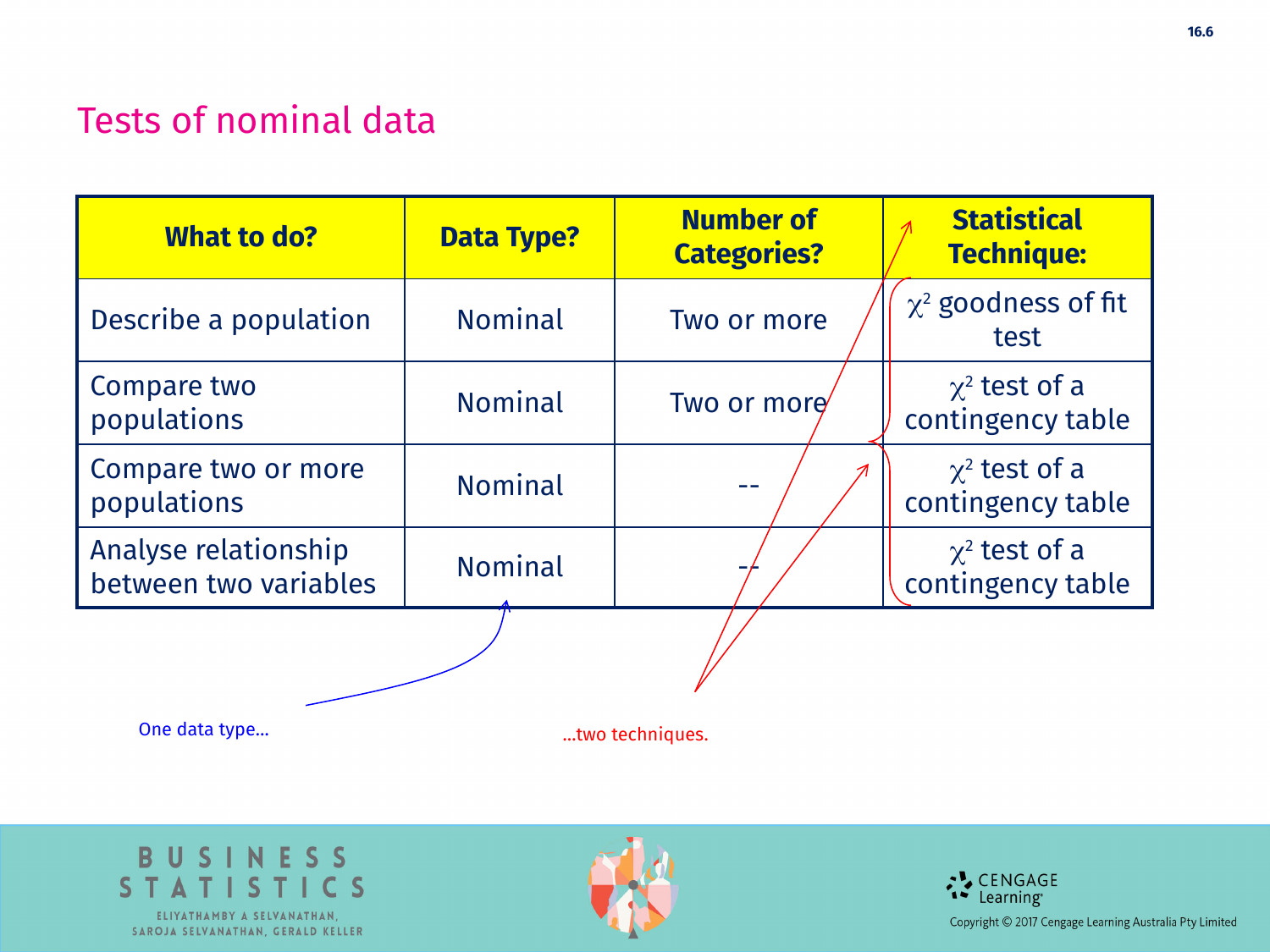

16.6
Tests of nominal data
| What to do? | Data Type? | Number of Categories? | Statistical Technique: |
| --- | --- | --- | --- |
| Describe a population | Nominal | Two or more | χ2 goodness of fit test |
| Compare two populations | Nominal | Two or more | χ2 test of a contingency table |
| Compare two or more populations | Nominal | -- | χ2 test of a contingency table |
| Analyse relationship between two variables | Nominal | -- | χ2 test of a contingency table |

One data type…
…two techniques.